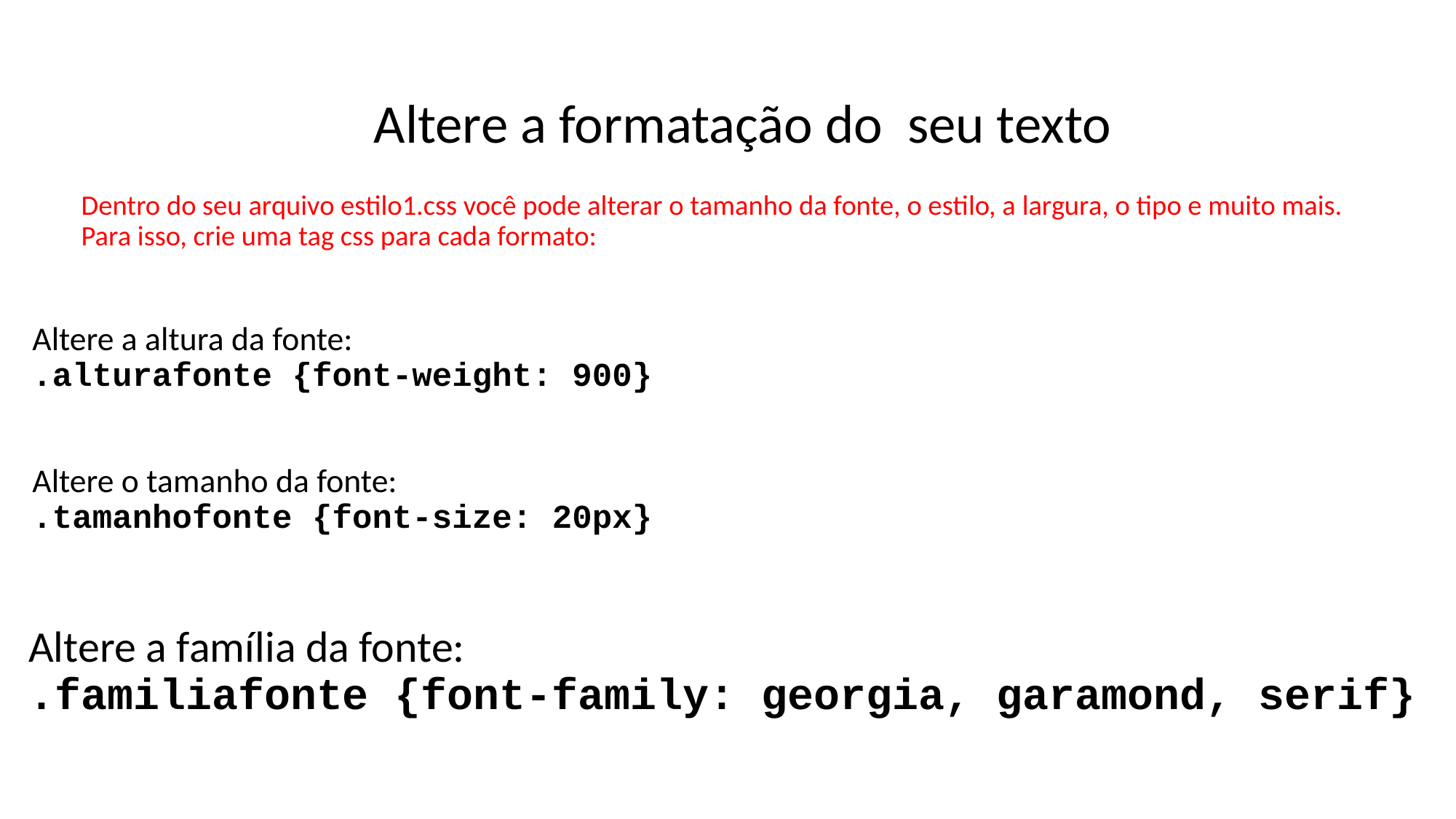

# Altere a formatação do  seu texto
Dentro do seu arquivo estilo1.css você pode alterar o tamanho da fonte, o estilo, a largura, o tipo e muito mais. Para isso, crie uma tag css para cada formato:
Altere a altura da fonte:
.alturafonte {font-weight: 900}
Altere o tamanho da fonte:
.tamanhofonte {font-size: 20px}
Altere a família da fonte:
.familiafonte {font-family: georgia, garamond, serif}